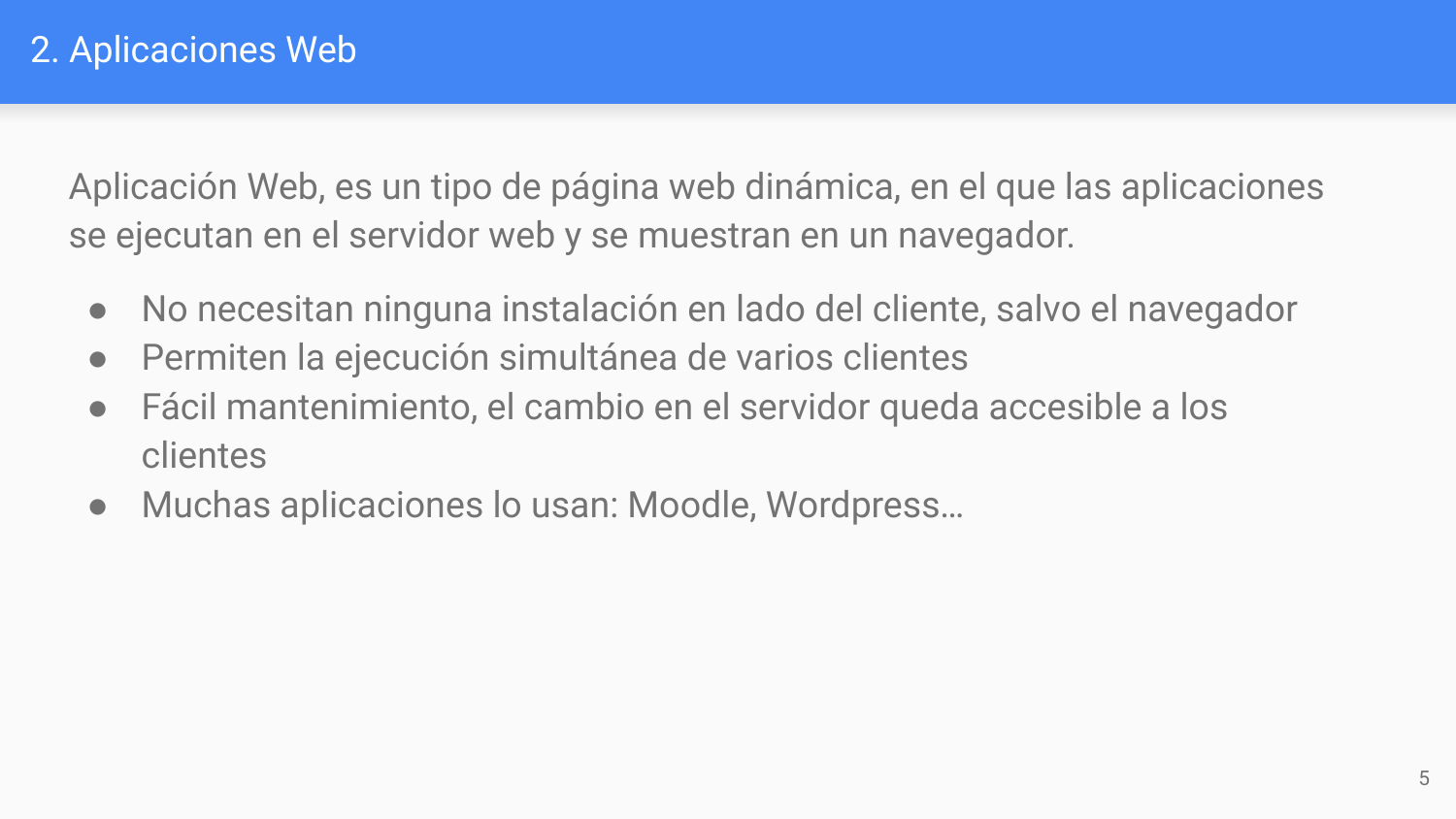

# 2. Aplicaciones Web
Aplicación Web, es un tipo de página web dinámica, en el que las aplicaciones se ejecutan en el servidor web y se muestran en un navegador.
No necesitan ninguna instalación en lado del cliente, salvo el navegador
Permiten la ejecución simultánea de varios clientes
Fácil mantenimiento, el cambio en el servidor queda accesible a los clientes
Muchas aplicaciones lo usan: Moodle, Wordpress…
5